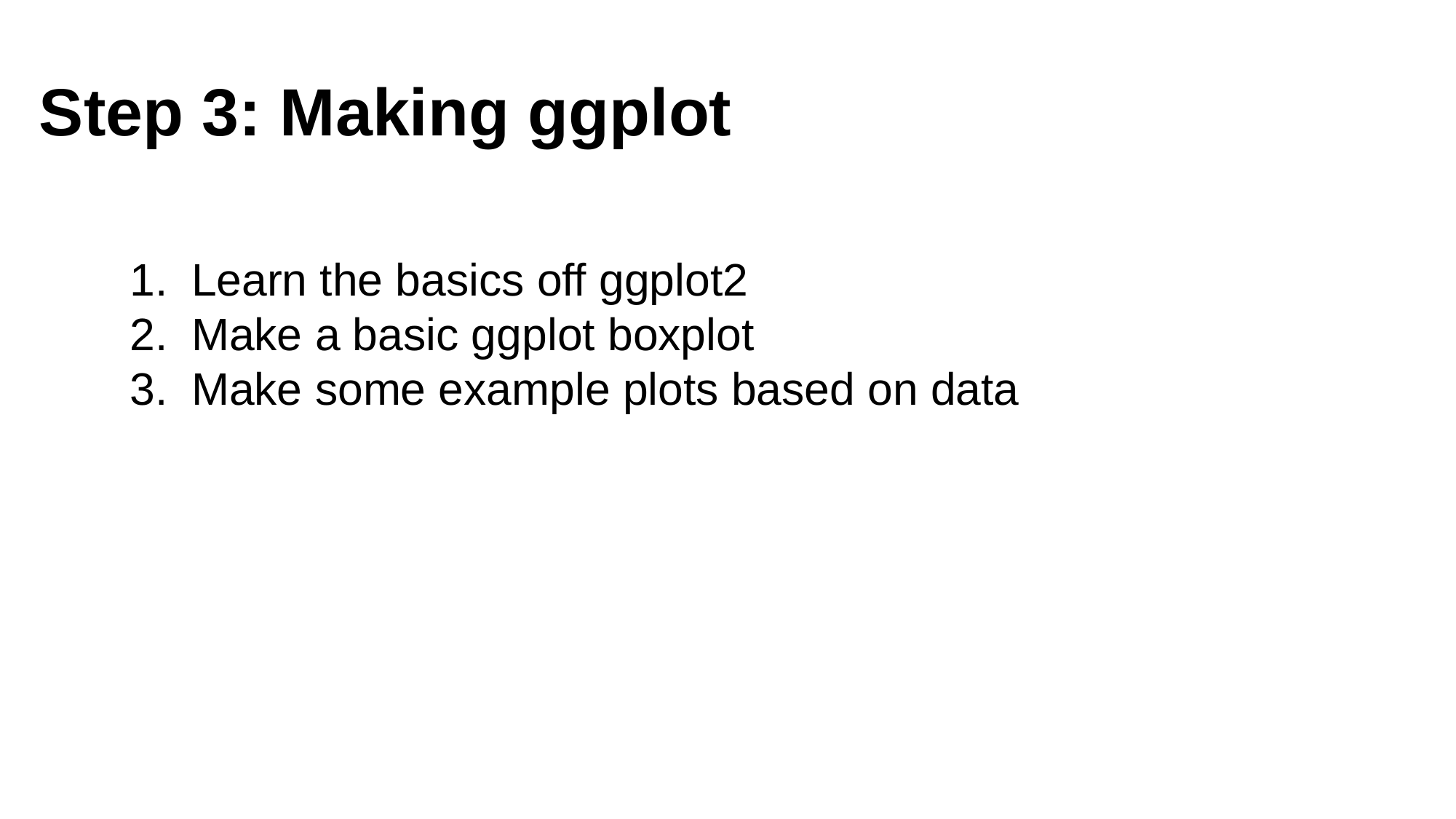

# Step 3: Making ggplot
Learn the basics off ggplot2
Make a basic ggplot boxplot
Make some example plots based on data